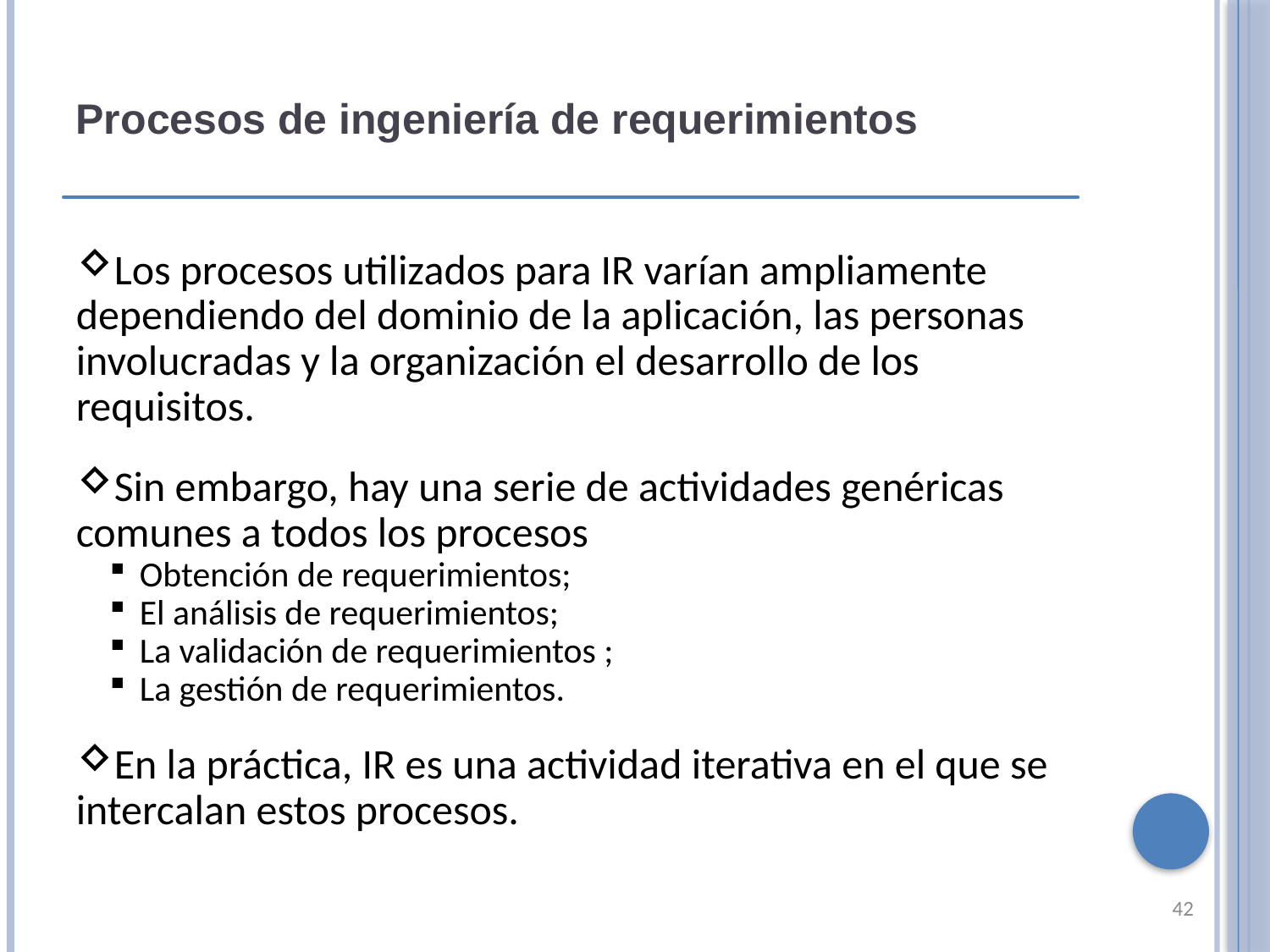

Procesos de ingeniería de requerimientos

Los procesos utilizados para IR varían ampliamente dependiendo del dominio de la aplicación, las personas involucradas y la organización el desarrollo de los requisitos.

Sin embargo, hay una serie de actividades genéricas comunes a todos los procesos
Obtención de requerimientos;
El análisis de requerimientos;
La validación de requerimientos ;
La gestión de requerimientos.

En la práctica, IR es una actividad iterativa en el que se intercalan estos procesos.
42